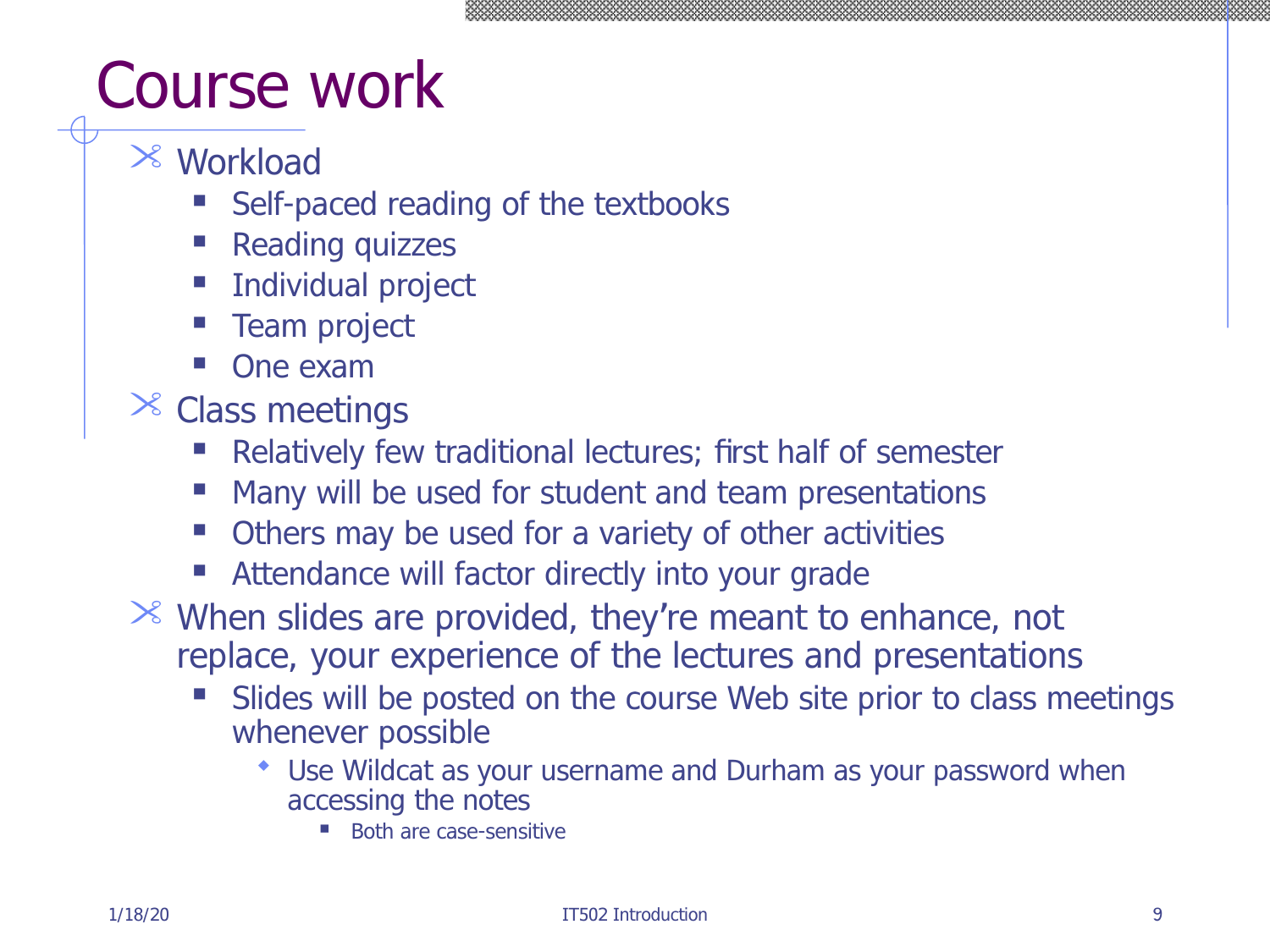

# Course work
Workload
Self-paced reading of the textbooks
Reading quizzes
Individual project
Team project
One exam
Class meetings
Relatively few traditional lectures; first half of semester
Many will be used for student and team presentations
Others may be used for a variety of other activities
Attendance will factor directly into your grade
When slides are provided, they’re meant to enhance, not replace, your experience of the lectures and presentations
Slides will be posted on the course Web site prior to class meetings whenever possible
Use Wildcat as your username and Durham as your password when accessing the notes
Both are case-sensitive
1/18/20
IT502 Introduction
9